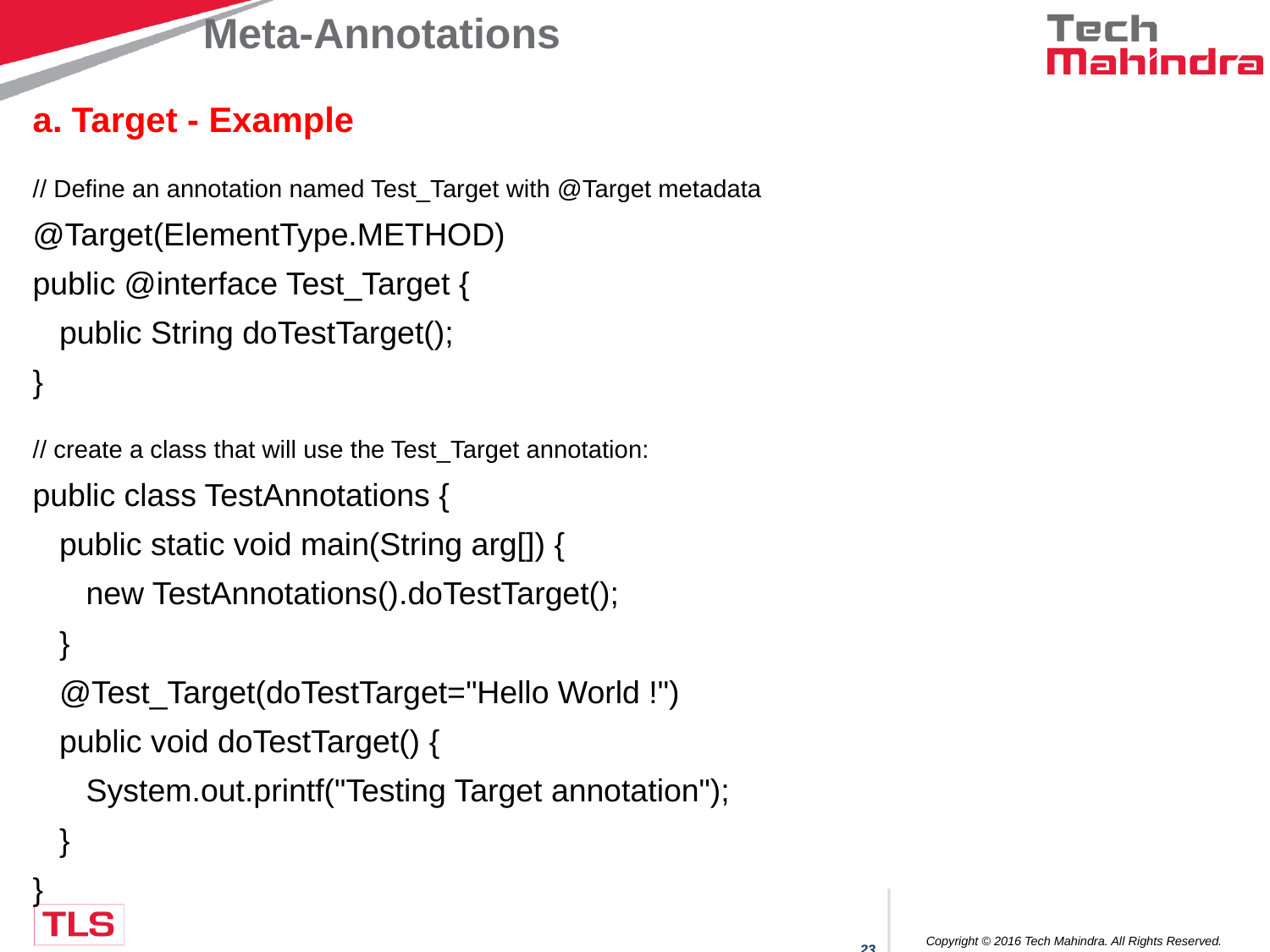

Meta-Annotations
a. Target - Example
// Define an annotation named Test_Target with @Target metadata
@Target(ElementType.METHOD)
public @interface Test_Target {
   public String doTestTarget();
}
// create a class that will use the Test_Target annotation:
public class TestAnnotations {
   public static void main(String arg[]) {
      new TestAnnotations().doTestTarget();
   }
   @Test_Target(doTestTarget="Hello World !")
   public void doTestTarget() {
      System.out.printf("Testing Target annotation");
   }
}
Copyright © 2016 Tech Mahindra. All Rights Reserved.